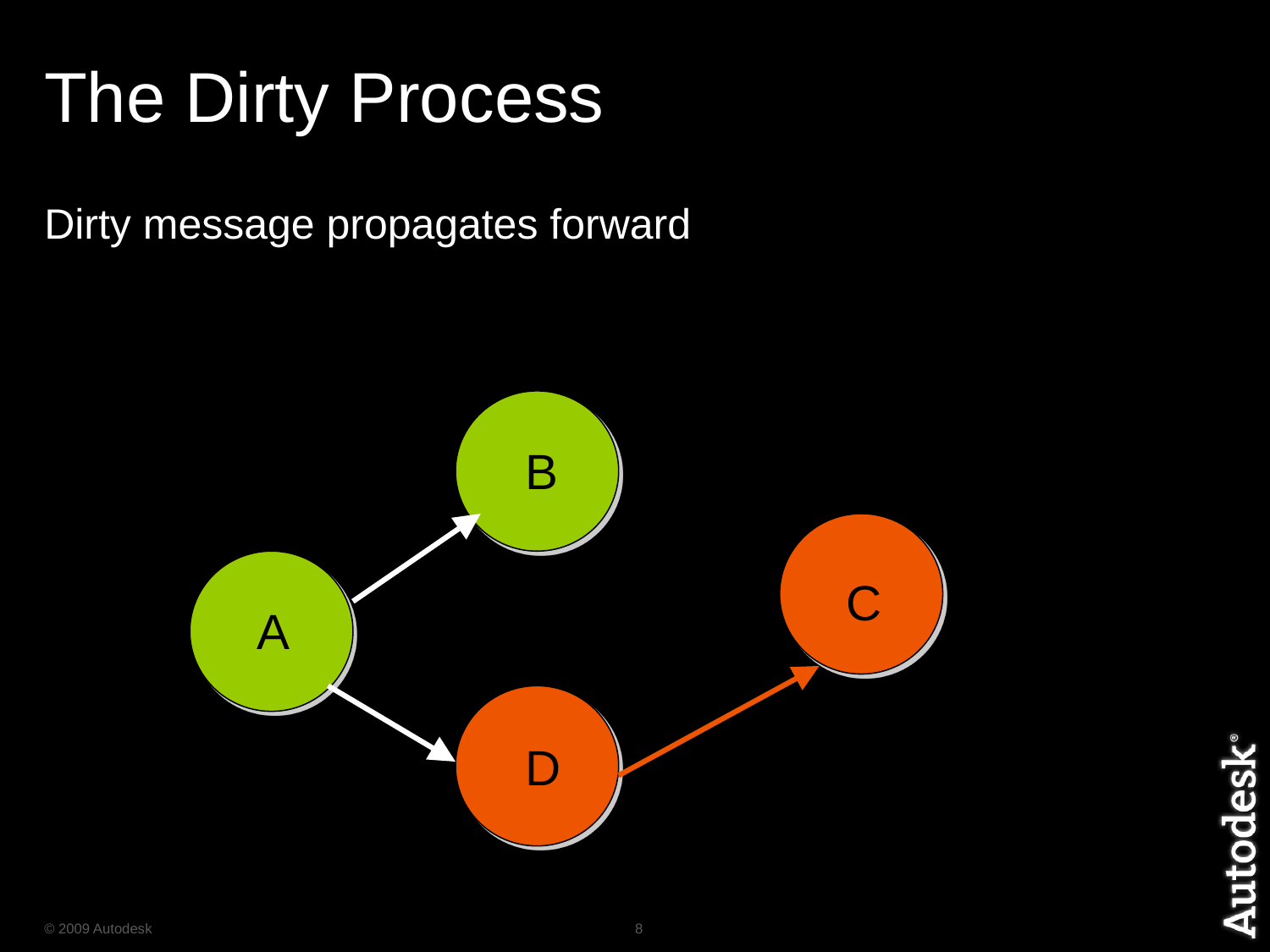

# The Dirty Process
Dirty message propagates forward

B

C
A

D